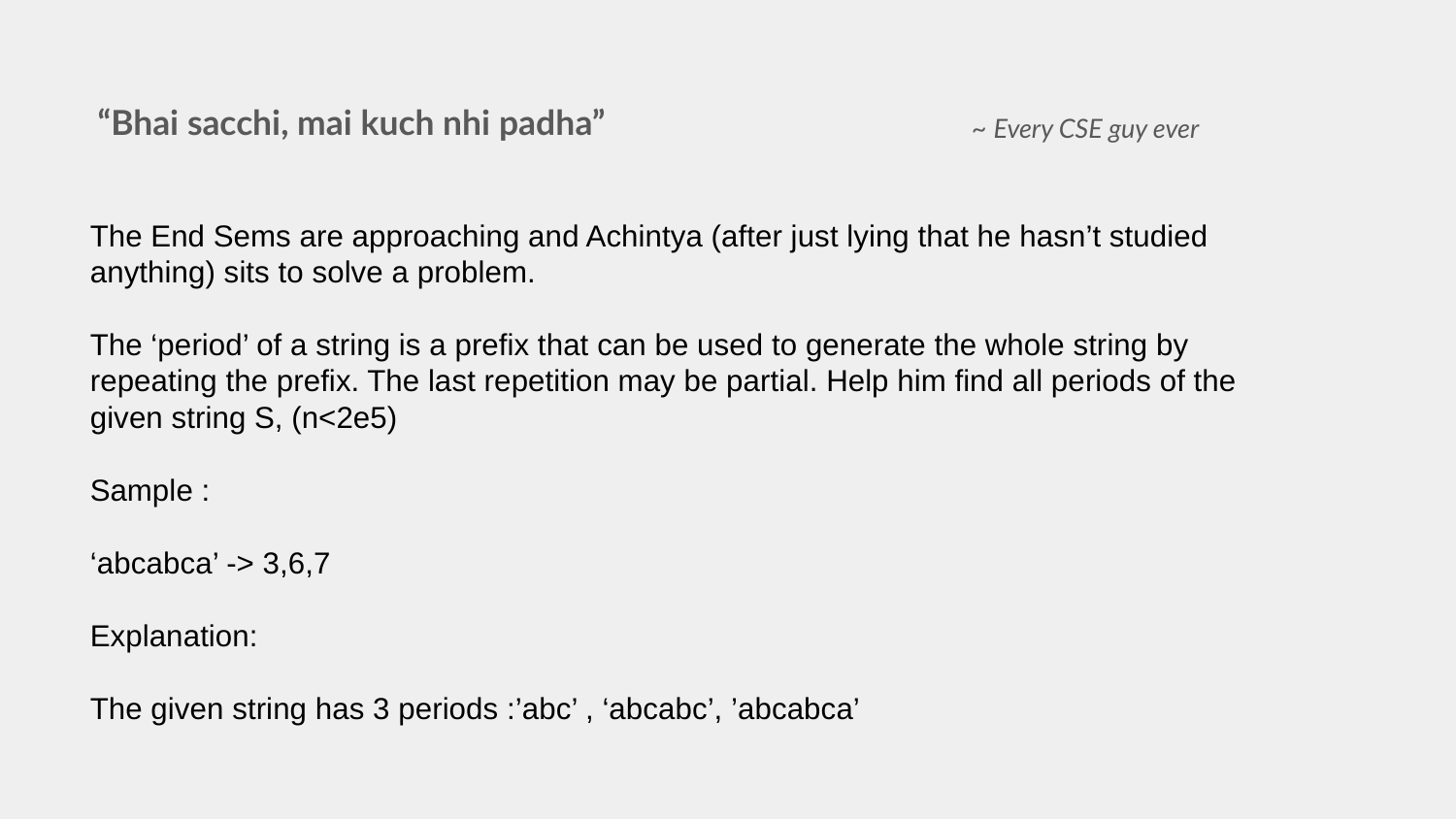

“Bhai sacchi, mai kuch nhi padha”
~ Every CSE guy ever
The End Sems are approaching and Achintya (after just lying that he hasn’t studied anything) sits to solve a problem.

The ‘period’ of a string is a prefix that can be used to generate the whole string by repeating the prefix. The last repetition may be partial. Help him find all periods of the given string S, (n<2e5)

Sample :

‘abcabca’ -> 3,6,7

Explanation:

The given string has 3 periods :’abc’ , ‘abcabc’, ’abcabca’